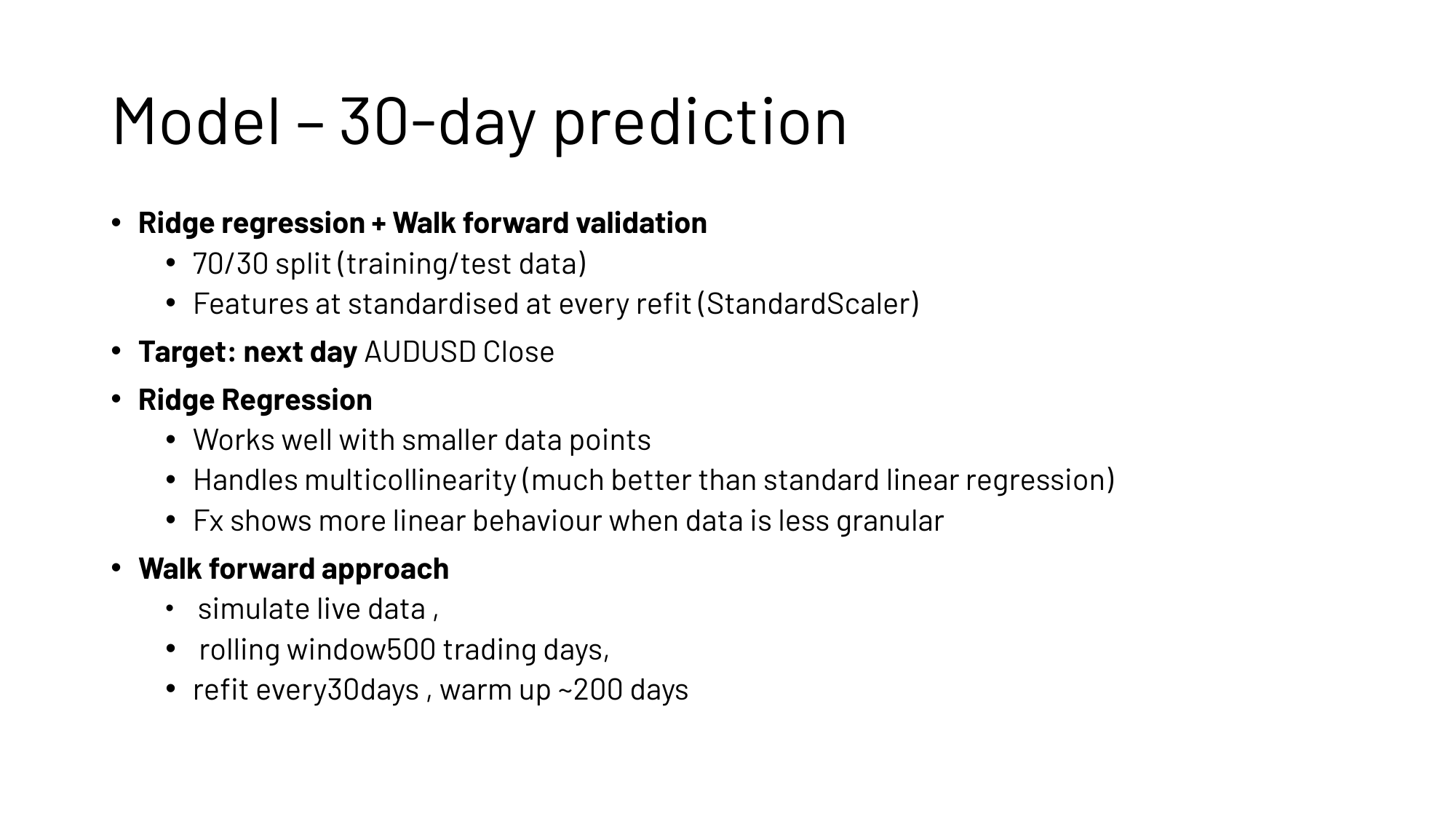

# Model – 30-day prediction
Ridge regression + Walk forward validation
70/30 split (training/test data)
Features at standardised at every refit (StandardScaler)
Target: next day AUDUSD Close
Ridge Regression
Works well with smaller data points
Handles multicollinearity (much better than standard linear regression)
Fx shows more linear behaviour when data is less granular
Walk forward approach
 simulate live data ,
 rolling window500 trading days,
refit every30days , warm up ~200 days